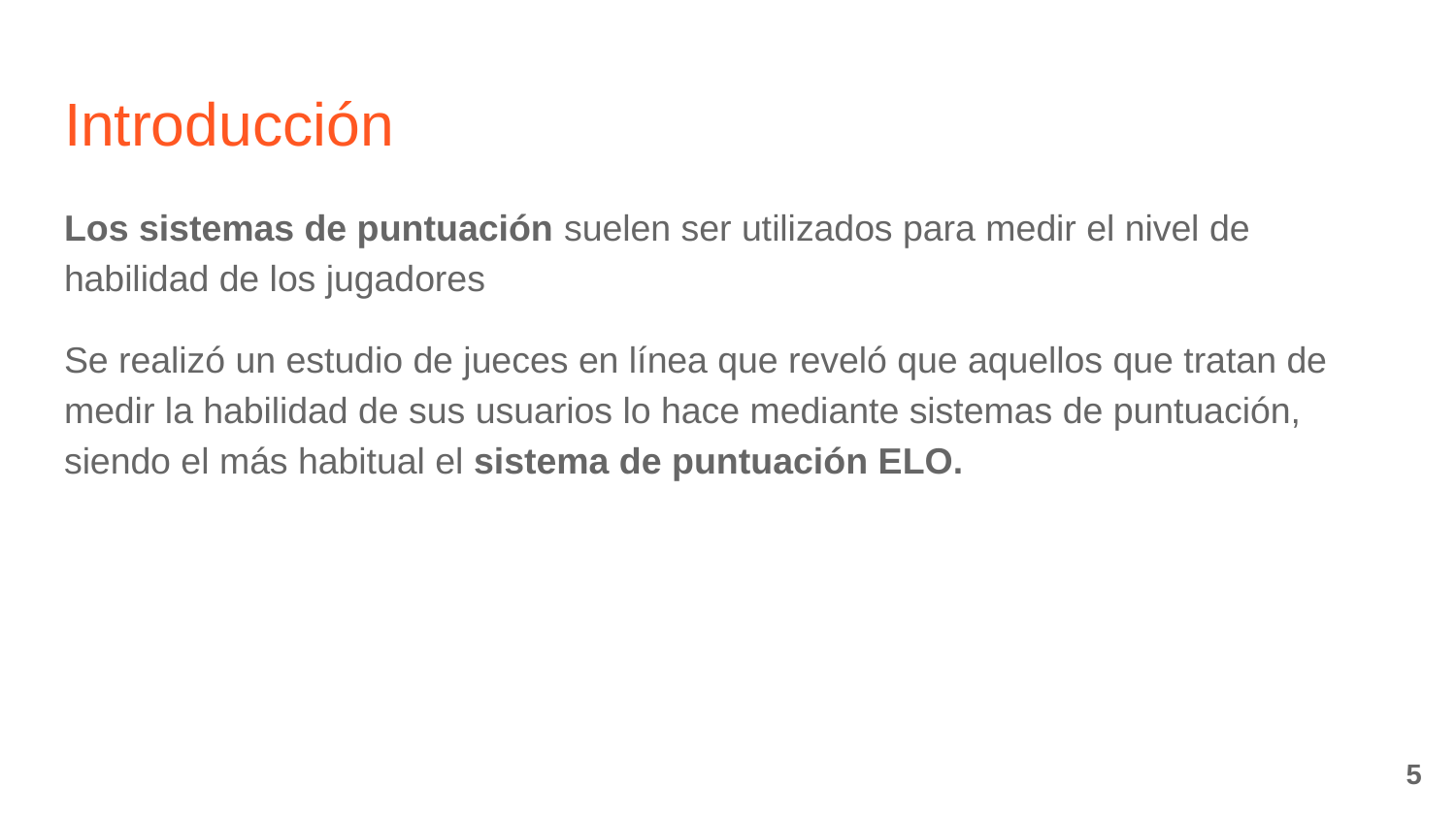

# Introducción
Los sistemas de puntuación suelen ser utilizados para medir el nivel de habilidad de los jugadores
Se realizó un estudio de jueces en línea que reveló que aquellos que tratan de medir la habilidad de sus usuarios lo hace mediante sistemas de puntuación, siendo el más habitual el sistema de puntuación ELO.

5